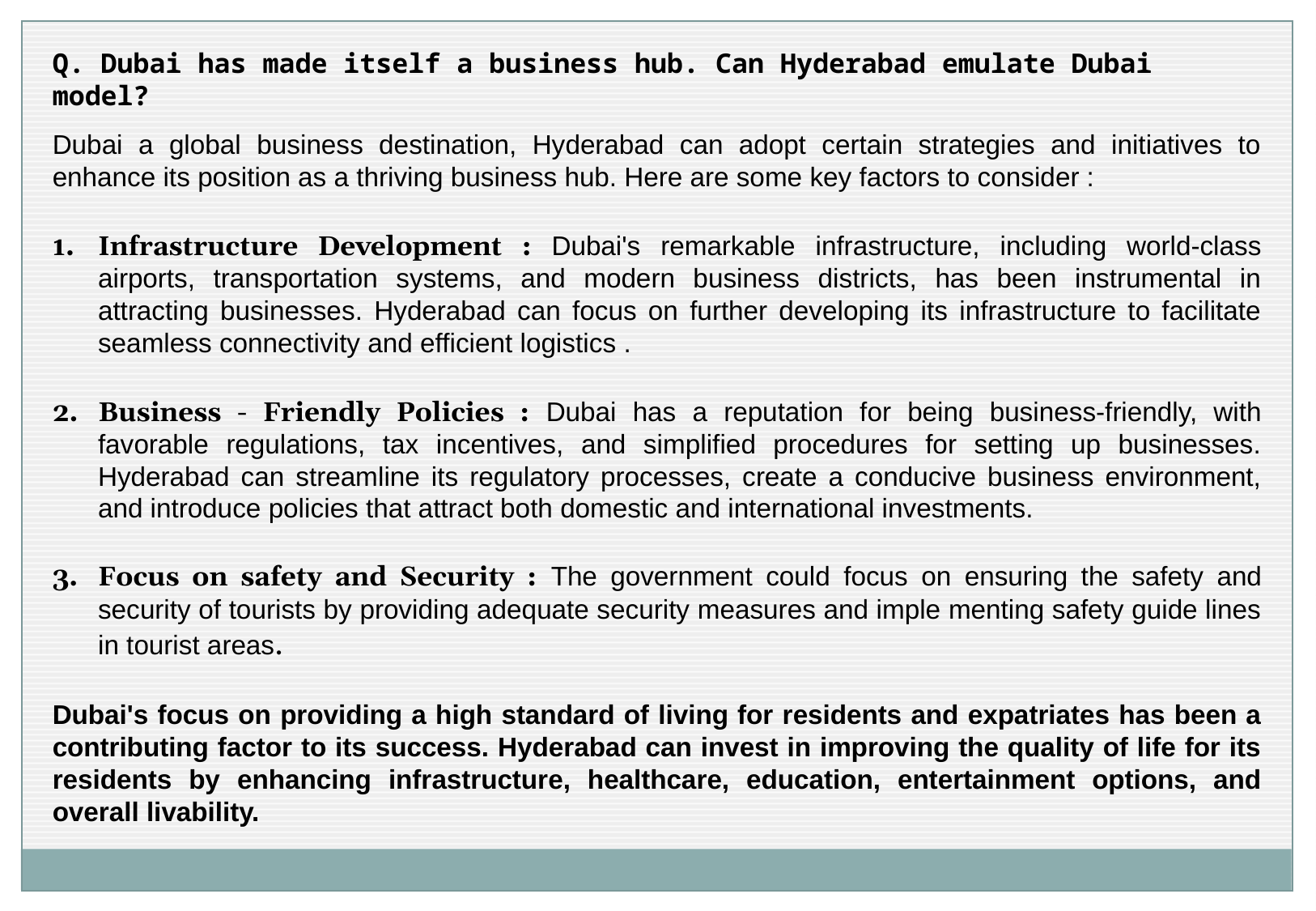

Q. Dubai has made itself a business hub. Can Hyderabad emulate Dubai model?
Dubai a global business destination, Hyderabad can adopt certain strategies and initiatives to enhance its position as a thriving business hub. Here are some key factors to consider :

Infrastructure Development : Dubai's remarkable infrastructure, including world-class airports, transportation systems, and modern business districts, has been instrumental in attracting businesses. Hyderabad can focus on further developing its infrastructure to facilitate seamless connectivity and efficient logistics .

Business - Friendly Policies : Dubai has a reputation for being business-friendly, with favorable regulations, tax incentives, and simplified procedures for setting up businesses. Hyderabad can streamline its regulatory processes, create a conducive business environment, and introduce policies that attract both domestic and international investments.

Focus on safety and Security : The government could focus on ensuring the safety and security of tourists by providing adequate security measures and imple menting safety guide lines in tourist areas.

Dubai's focus on providing a high standard of living for residents and expatriates has been a contributing factor to its success. Hyderabad can invest in improving the quality of life for its residents by enhancing infrastructure, healthcare, education, entertainment options, and overall livability.